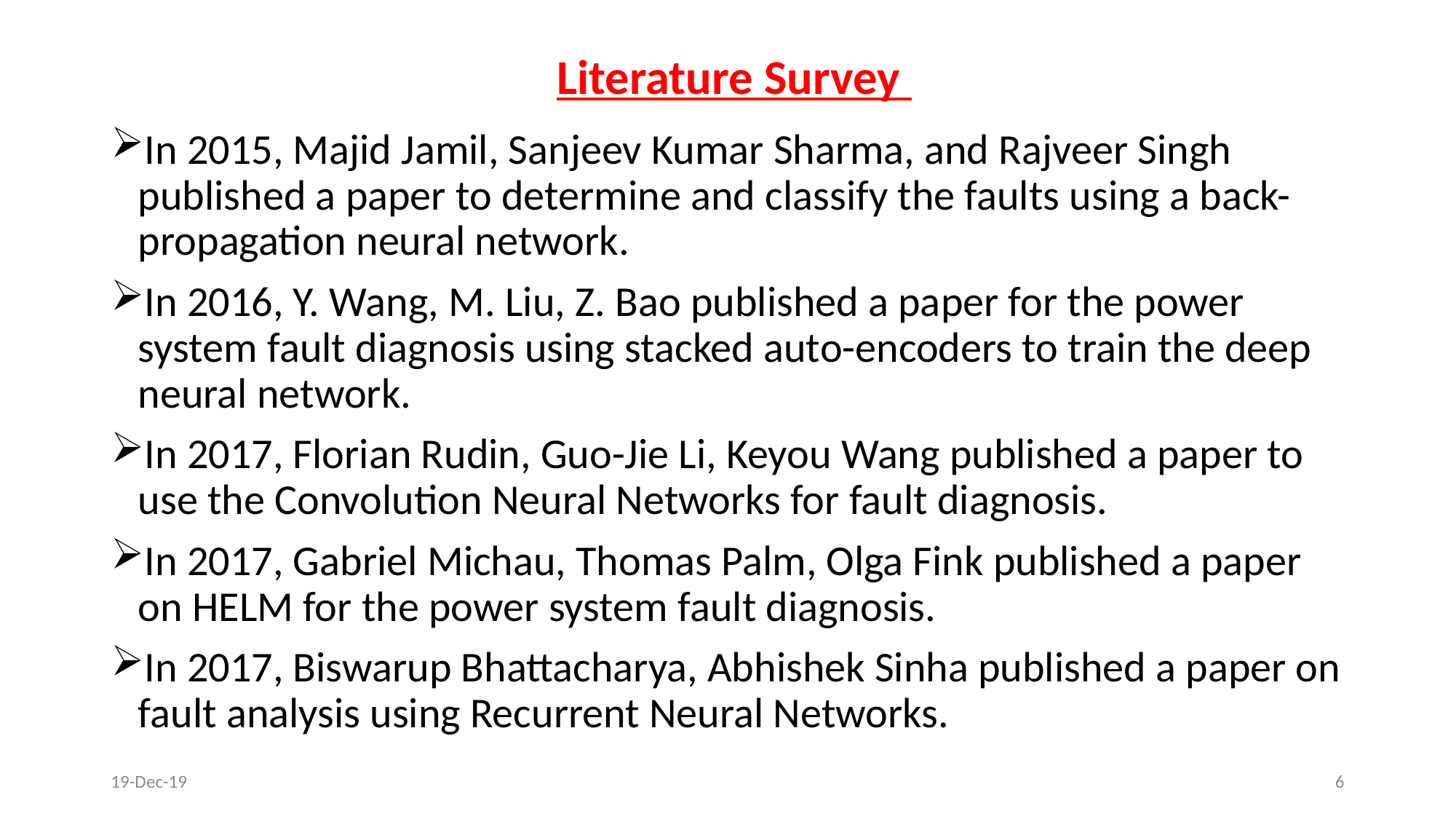

Literature Survey
In 2015, Majid Jamil, Sanjeev Kumar Sharma, and Rajveer Singh published a paper to determine and classify the faults using a back-propagation neural network.
In 2016, Y. Wang, M. Liu, Z. Bao published a paper for the power system fault diagnosis using stacked auto-encoders to train the deep neural network.
In 2017, Florian Rudin, Guo-Jie Li, Keyou Wang published a paper to use the Convolution Neural Networks for fault diagnosis.
In 2017, Gabriel Michau, Thomas Palm, Olga Fink published a paper on HELM for the power system fault diagnosis.
In 2017, Biswarup Bhattacharya, Abhishek Sinha published a paper on fault analysis using Recurrent Neural Networks.
19-Dec-19
6